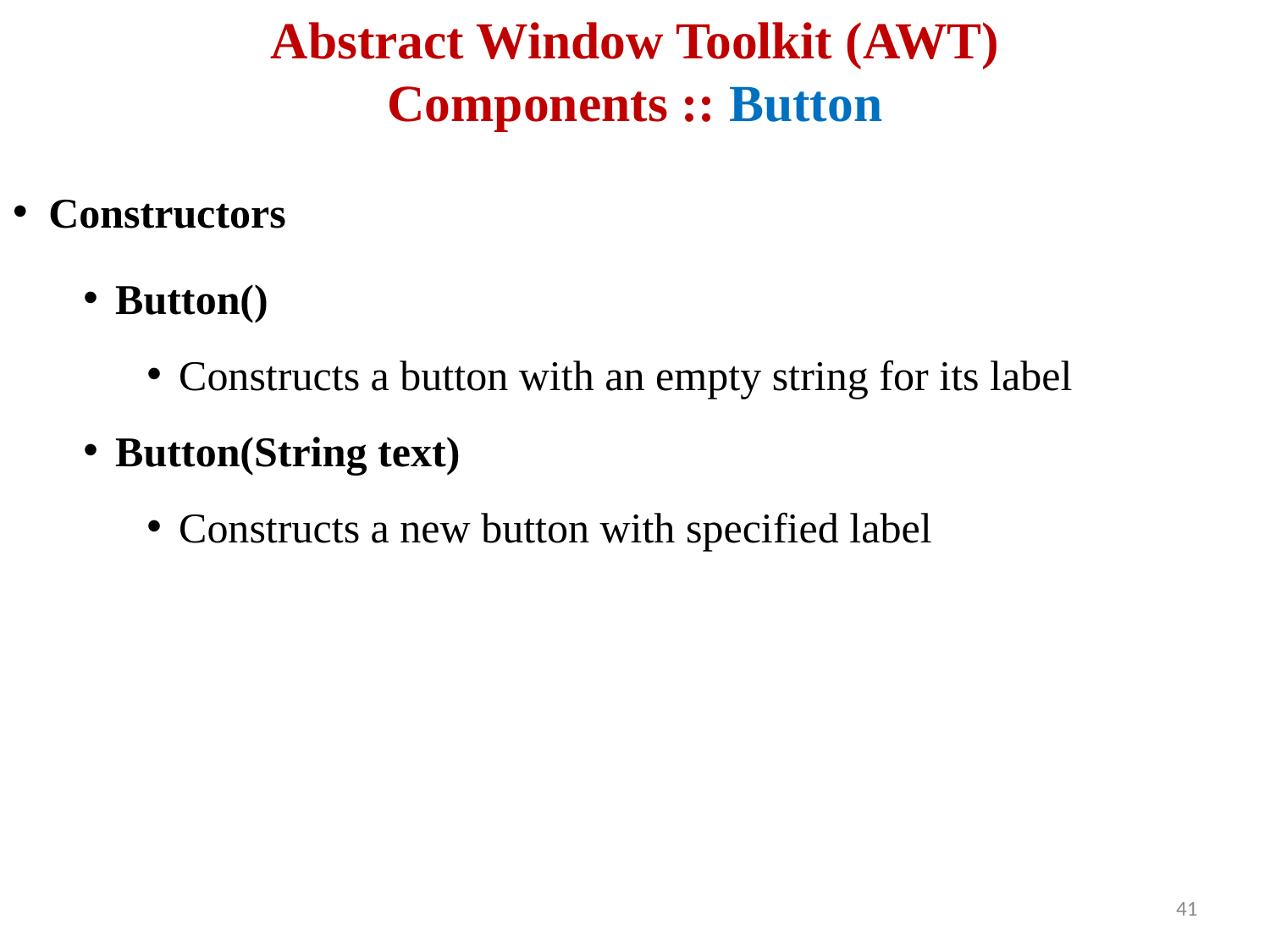

# Abstract Window Toolkit (AWT) Components :: Button
  Constructors
Button()
Constructs a button with an empty string for its label
Button(String text)
Constructs a new button with specified label

 41